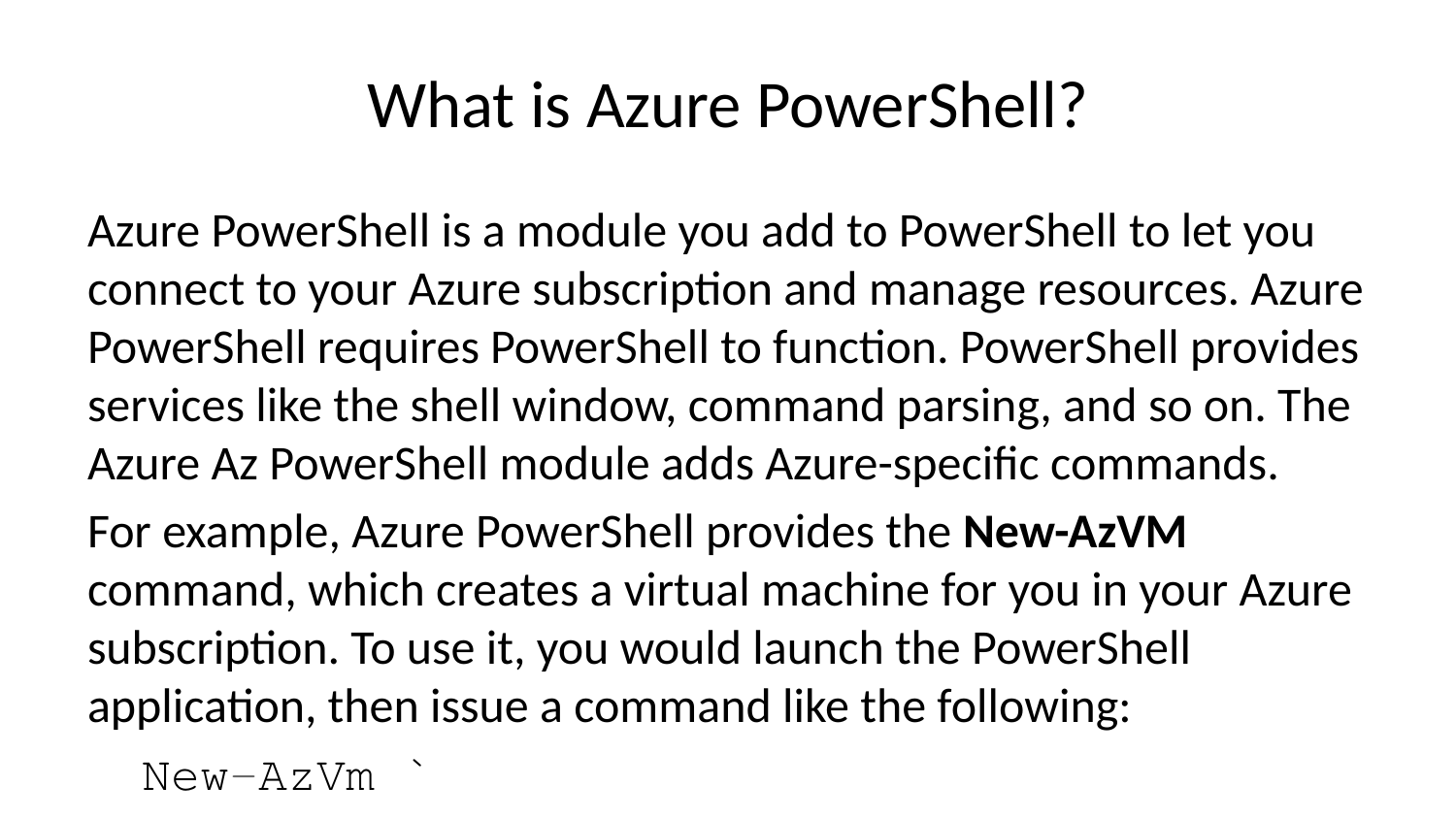

# What is Azure PowerShell?
Azure PowerShell is a module you add to PowerShell to let you connect to your Azure subscription and manage resources. Azure PowerShell requires PowerShell to function. PowerShell provides services like the shell window, command parsing, and so on. The Azure Az PowerShell module adds Azure-specific commands.
For example, Azure PowerShell provides the New-AzVM command, which creates a virtual machine for you in your Azure subscription. To use it, you would launch the PowerShell application, then issue a command like the following:
New-AzVm `
    -ResourceGroupName "CrmTestingResourceGroup" `
    -Name "CrmUnitTests" `
    -Image "UbuntuLTS"
    ...
Azure PowerShell is also available two ways: inside a browser via the Azure Cloud Shell, or with a local install on Linux, Mac, or Windows. In both cases, you have two modes to choose from. You can use it in interactive mode, in which you manually issue one command at a time, or in scripting mode, where you execute a script that consists of multiple commands.
There is approximate parity between the portal, the Azure CLI, and Azure PowerShell with respect to the Azure objects they can administer and the configurations they can create. They are also all cross-platform. This means you will typically consider several other factors when making your choice:
Automation: Do you need to automate a set of complex or repetitive tasks? Azure PowerShell and the Azure CLI support this, while Azure portal does not.
Learning curve: Do you need to complete a task quickly without learning new commands or syntax? The Azure portal does not require you to learn syntax or memorize commands. In Azure PowerShell and the Azure CLI, you must know the detailed syntax for each command you use.
Team skillset: Does your team have existing expertise? For example, your team may have used PowerShell to administer Windows. If so, they will quickly become comfortable using Azure PowerShell.